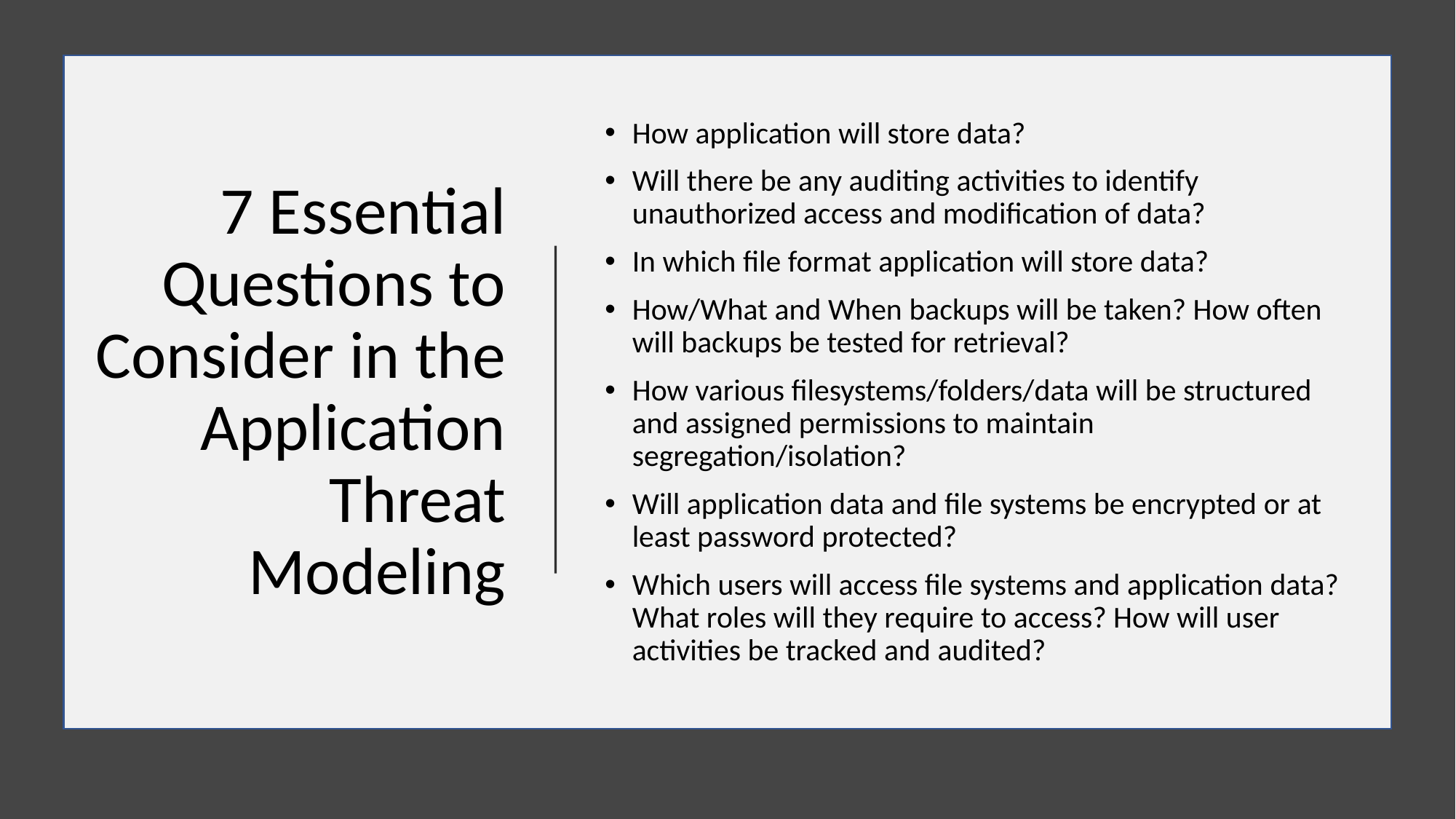

# 7 Essential Questions to Consider in the Application Threat Modeling
How application will store data?
Will there be any auditing activities to identify unauthorized access and modification of data?
In which file format application will store data?
How/What and When backups will be taken? How often will backups be tested for retrieval?
How various filesystems/folders/data will be structured and assigned permissions to maintain segregation/isolation?
Will application data and file systems be encrypted or at least password protected?
Which users will access file systems and application data? What roles will they require to access? How will user activities be tracked and audited?